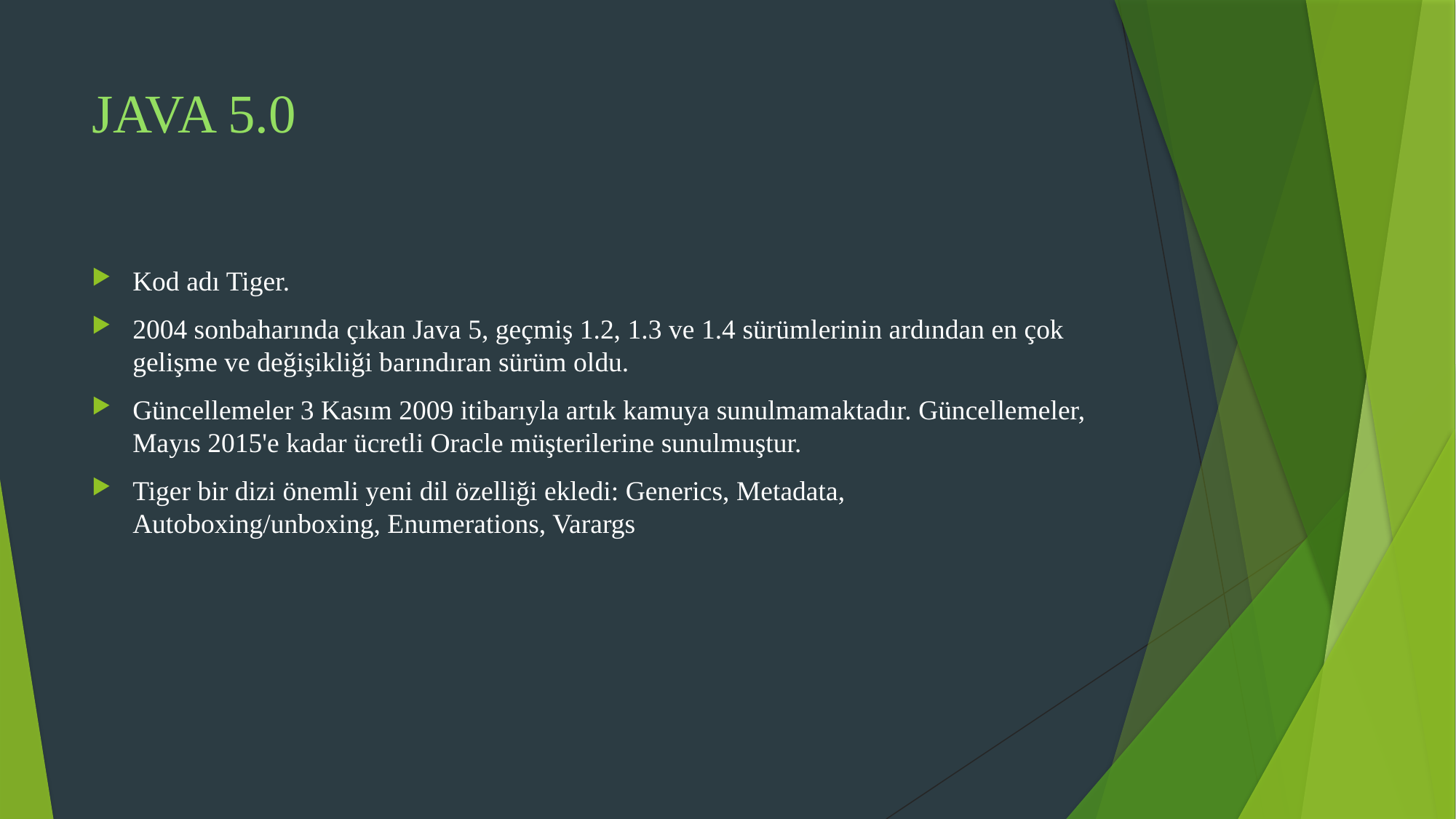

# JAVA 5.0
Kod adı Tiger.
2004 sonbaharında çıkan Java 5, geçmiş 1.2, 1.3 ve 1.4 sürümlerinin ardından en çok gelişme ve değişikliği barındıran sürüm oldu.
Güncellemeler 3 Kasım 2009 itibarıyla artık kamuya sunulmamaktadır. Güncellemeler, Mayıs 2015'e kadar ücretli Oracle müşterilerine sunulmuştur.
Tiger bir dizi önemli yeni dil özelliği ekledi: Generics, Metadata,  Autoboxing/unboxing, Enumerations, Varargs